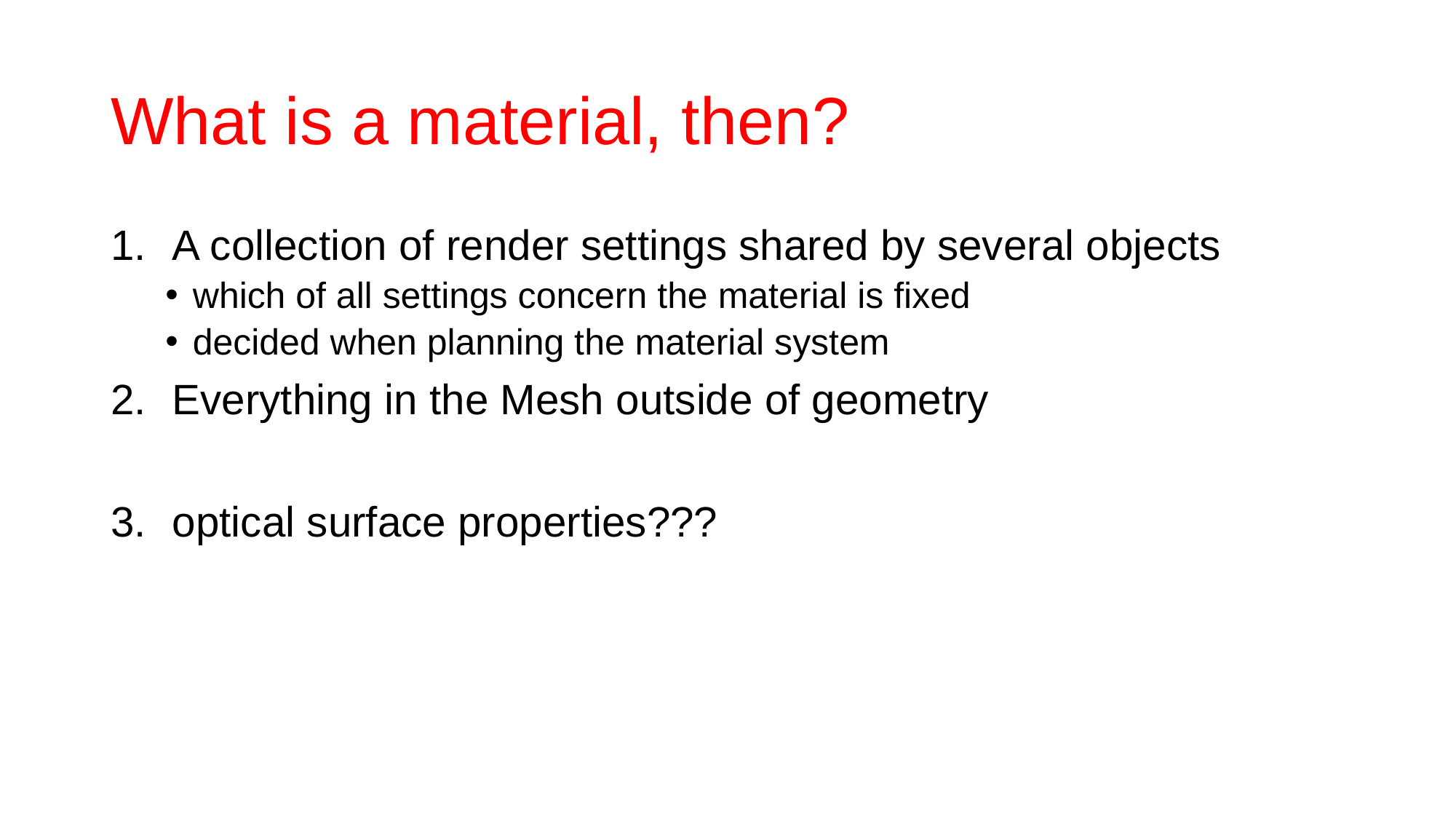

# What is a material, then?
A collection of render settings shared by several objects
which of all settings concern the material is fixed
decided when planning the material system
Everything in the Mesh outside of geometry

optical surface properties???